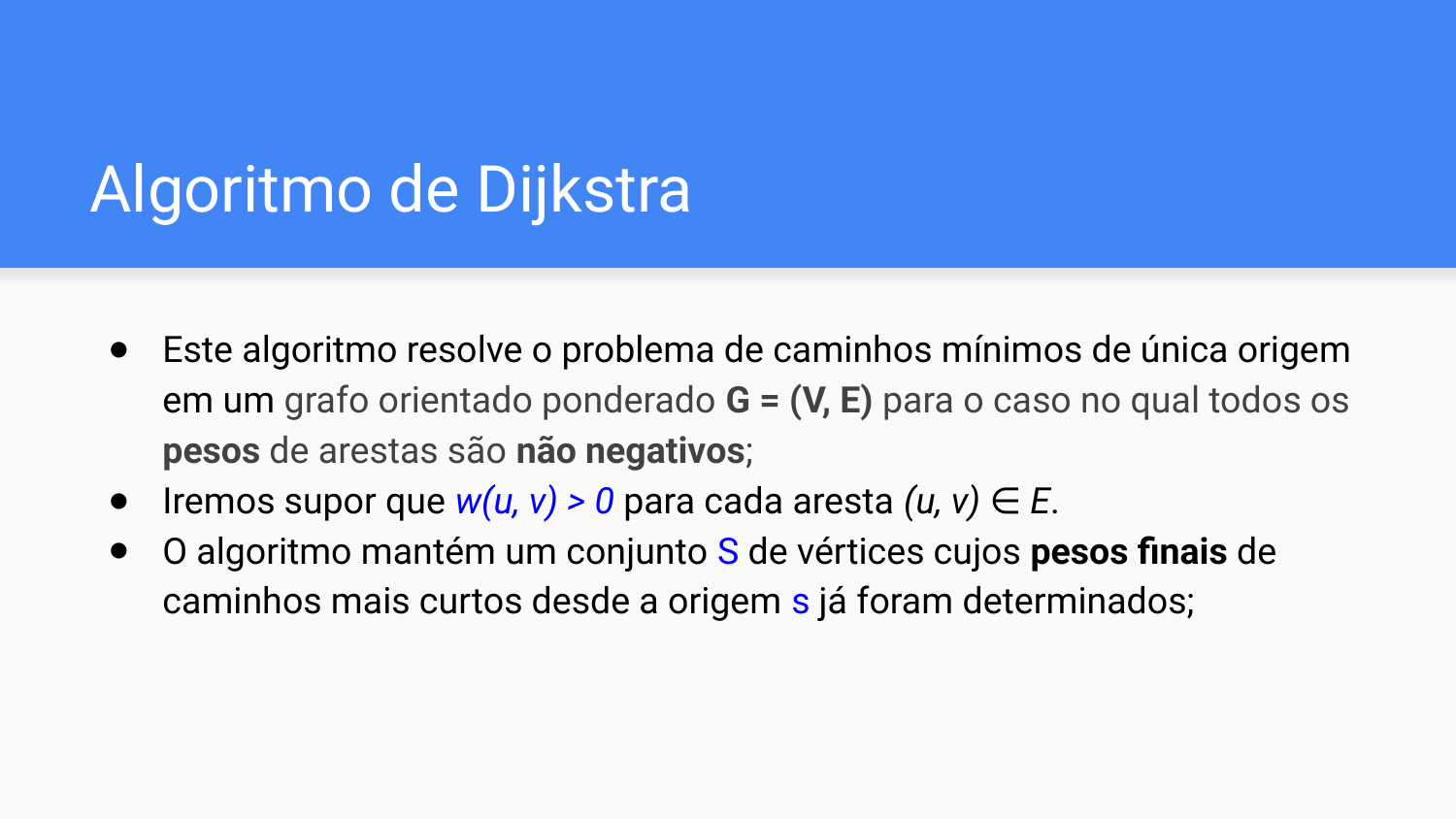

# Algoritmo de Dijkstra
Este algoritmo resolve o problema de caminhos mínimos de única origem em um grafo orientado ponderado G = (V, E) para o caso no qual todos os pesos de arestas são não negativos;
Iremos supor que w(u, v) > 0 para cada aresta (u, v) ∈ E.
O algoritmo mantém um conjunto S de vértices cujos pesos finais de caminhos mais curtos desde a origem s já foram determinados;